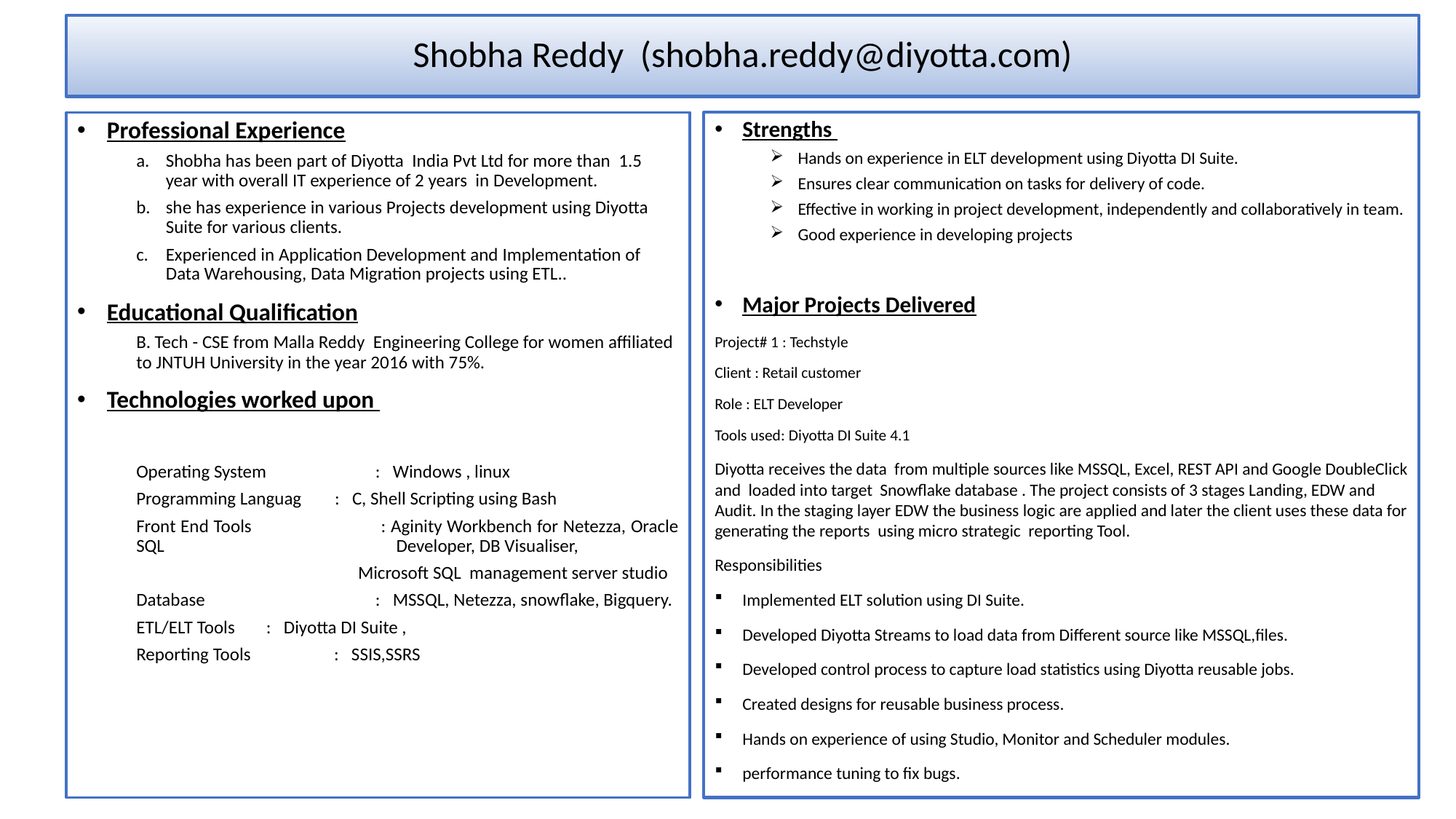

# Shobha Reddy  (shobha.reddy@diyotta.com)
Professional Experience
Shobha has been part of Diyotta  India Pvt Ltd for more than  1.5 year with overall IT experience of 2 years  in Development.
she has experience in various Projects development using Diyotta Suite for various clients.
Experienced in Application Development and Implementation of Data Warehousing, Data Migration projects using ETL..
Educational Qualification
B. Tech - CSE from Malla Reddy  Engineering College for women affiliated to JNTUH University in the year 2016 with 75%.
Technologies worked upon

Operating System	     :   Windows , linux
Programming Languag        :   C, Shell Scripting using Bash
Front End Tools	     : Aginity Workbench for Netezza, Oracle SQL   		          Developer, DB Visualiser,
                                                     Microsoft SQL  management server studio
Database             	     :   MSSQL, Netezza, snowflake, Bigquery.
ETL/ELT Tools	     :   Diyotta DI Suite ,
Reporting Tools                    :   SSIS,SSRS

Strengths
Hands on experience in ELT development using Diyotta DI Suite.
Ensures clear communication on tasks for delivery of code.
Effective in working in project development, independently and collaboratively in team.
Good experience in developing projects

Major Projects Delivered
Project# 1 : Techstyle
Client : Retail customer
Role : ELT Developer
Tools used: Diyotta DI Suite 4.1
Diyotta receives the data  from multiple sources like MSSQL, Excel, REST API and Google DoubleClick and  loaded into target  Snowflake database . The project consists of 3 stages Landing, EDW and Audit. In the staging layer EDW the business logic are applied and later the client uses these data for generating the reports  using micro strategic  reporting Tool.
Responsibilities
Implemented ELT solution using DI Suite.
Developed Diyotta Streams to load data from Different source like MSSQL,files.
Developed control process to capture load statistics using Diyotta reusable jobs.
Created designs for reusable business process.
Hands on experience of using Studio, Monitor and Scheduler modules.
performance tuning to fix bugs.